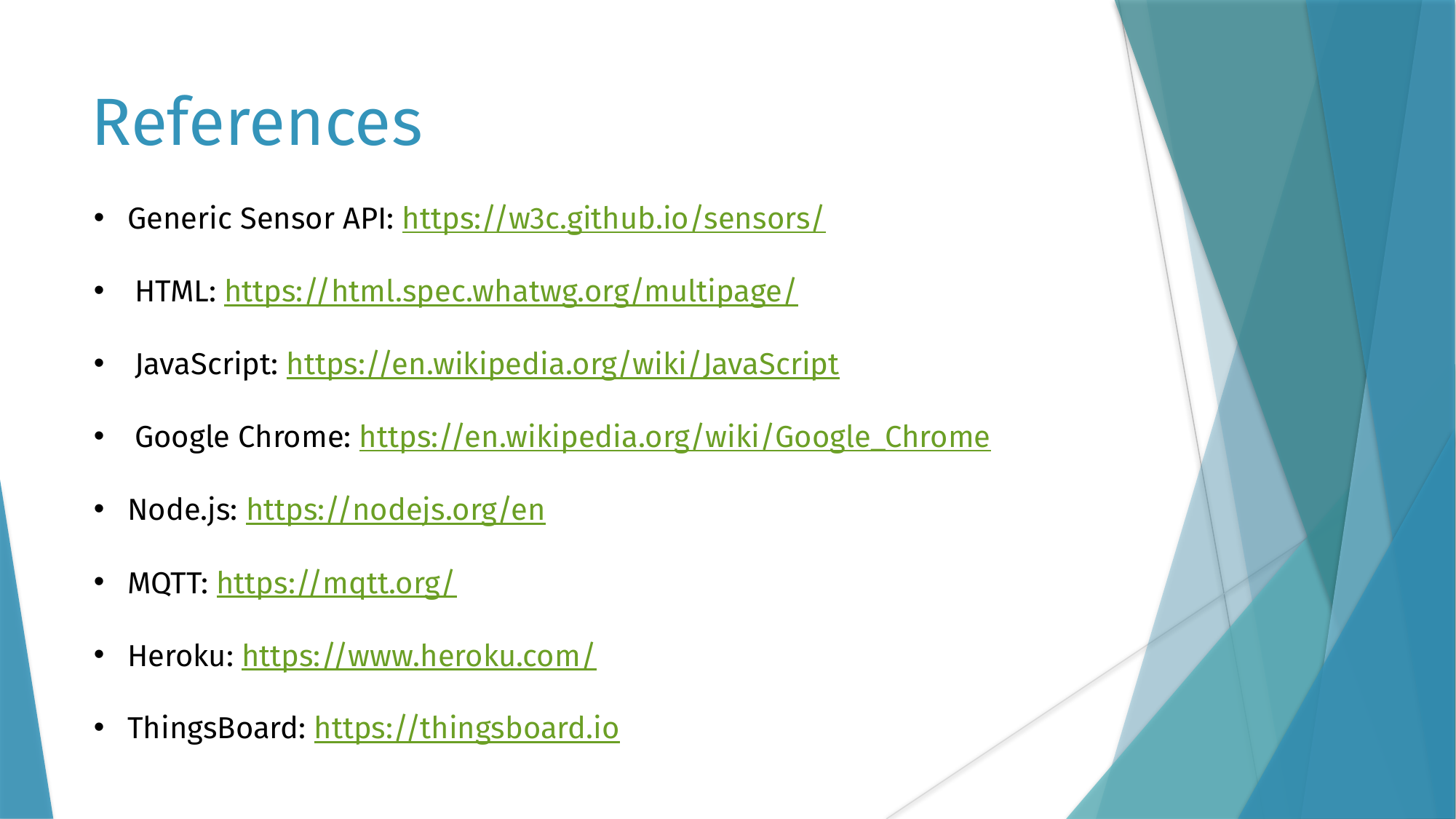

References
Generic Sensor API: https://w3c.github.io/sensors/

HTML: https://html.spec.whatwg.org/multipage/

JavaScript: https://en.wikipedia.org/wiki/JavaScript

Google Chrome: https://en.wikipedia.org/wiki/Google_Chrome

Node.js: https://nodejs.org/en

MQTT: https://mqtt.org/

Heroku: https://www.heroku.com/

ThingsBoard: https://thingsboard.io